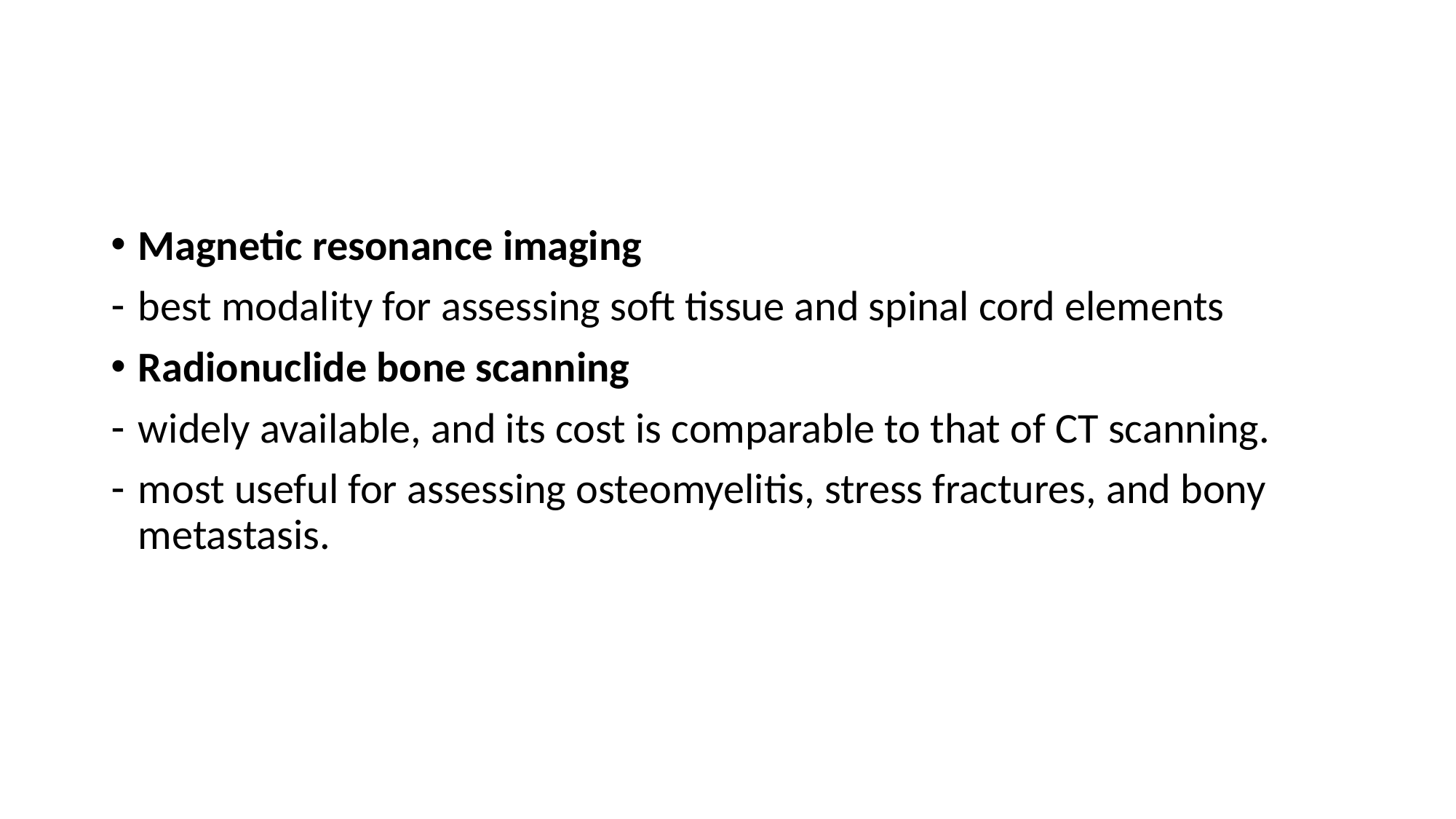

#
Magnetic resonance imaging
best modality for assessing soft tissue and spinal cord elements
Radionuclide bone scanning
widely available, and its cost is comparable to that of CT scanning.
most useful for assessing osteomyelitis, stress fractures, and bony metastasis.